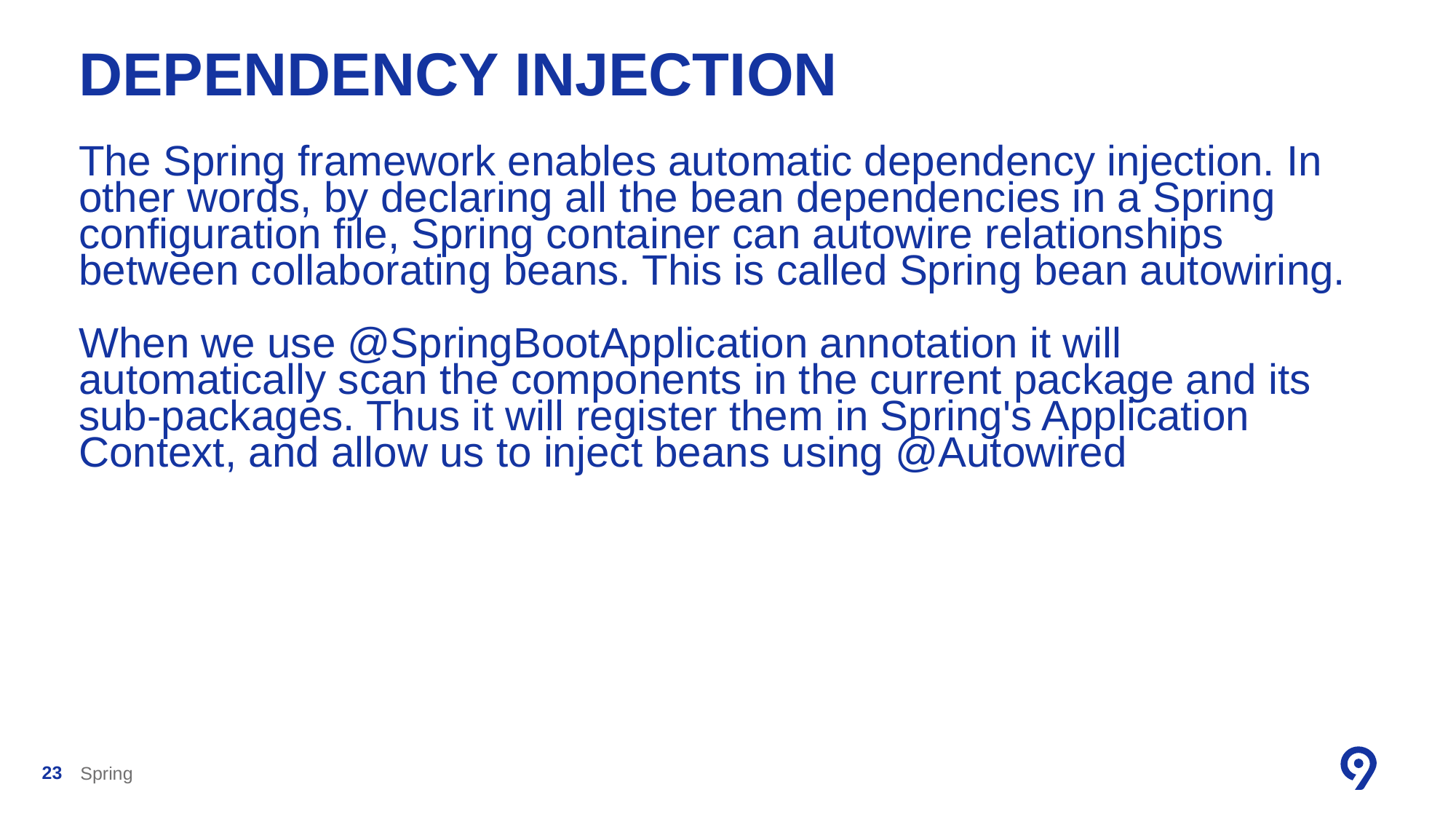

# DEPENDENCY INJECTION
The Spring framework enables automatic dependency injection. In other words, by declaring all the bean dependencies in a Spring configuration file, Spring container can autowire relationships between collaborating beans. This is called Spring bean autowiring.

When we use @SpringBootApplication annotation it will automatically scan the components in the current package and its sub-packages. Thus it will register them in Spring's Application Context, and allow us to inject beans using @Autowired
Spring
23